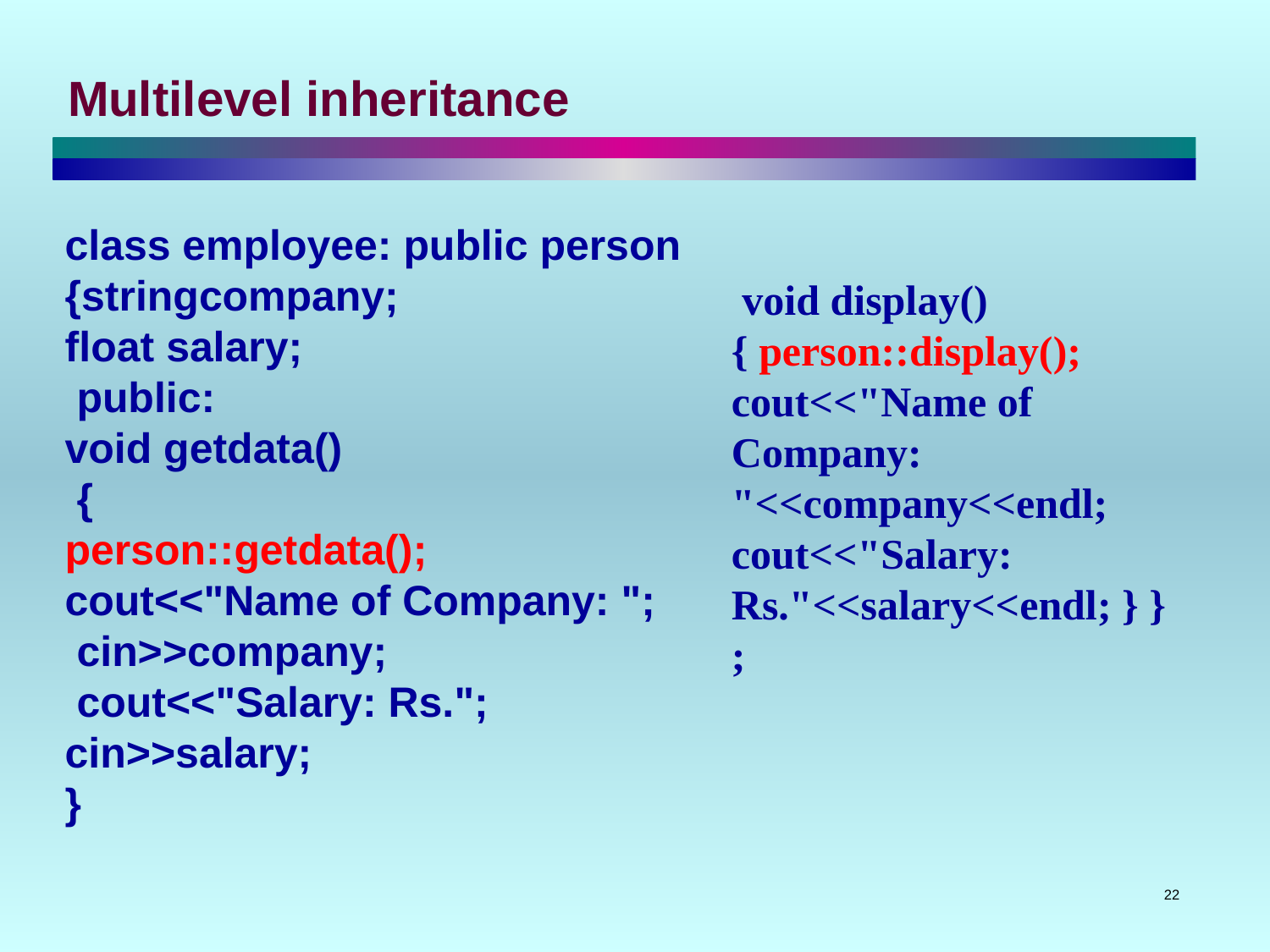

# Multilevel inheritance
class employee: public person
{stringcompany;
float salary;
 public:
void getdata()
 {
person::getdata();
cout<<"Name of Company: ";
 cin>>company;
 cout<<"Salary: Rs.";
cin>>salary;
}
 void display() { person::display(); cout<<"Name of Company: "<<company<<endl; cout<<"Salary: Rs."<<salary<<endl; } };